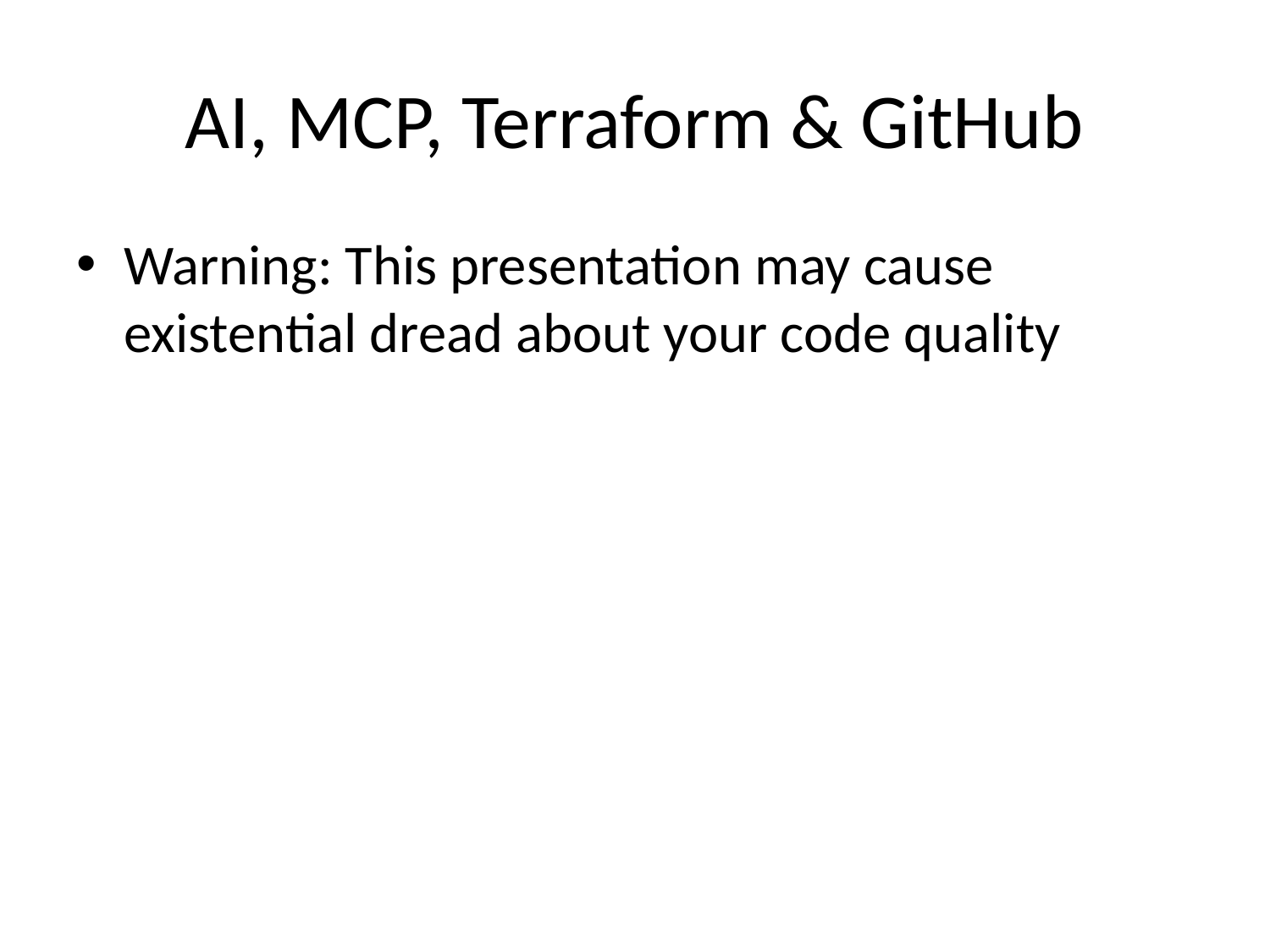

# AI, MCP, Terraform & GitHub
Warning: This presentation may cause existential dread about your code quality